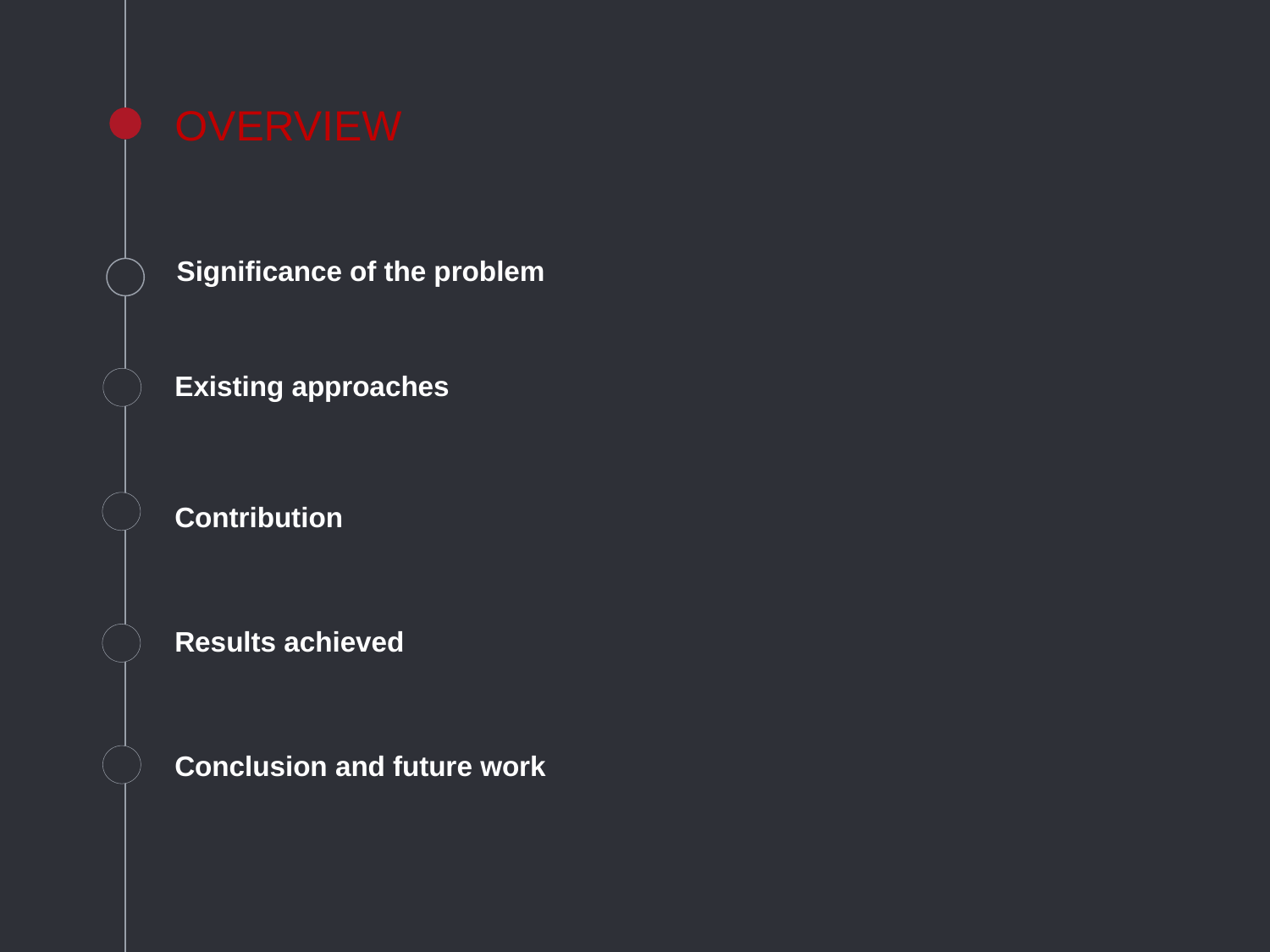

# OVERVIEW

Significance of the problem
Existing approaches

Contribution

Results achieved

Conclusion and future work